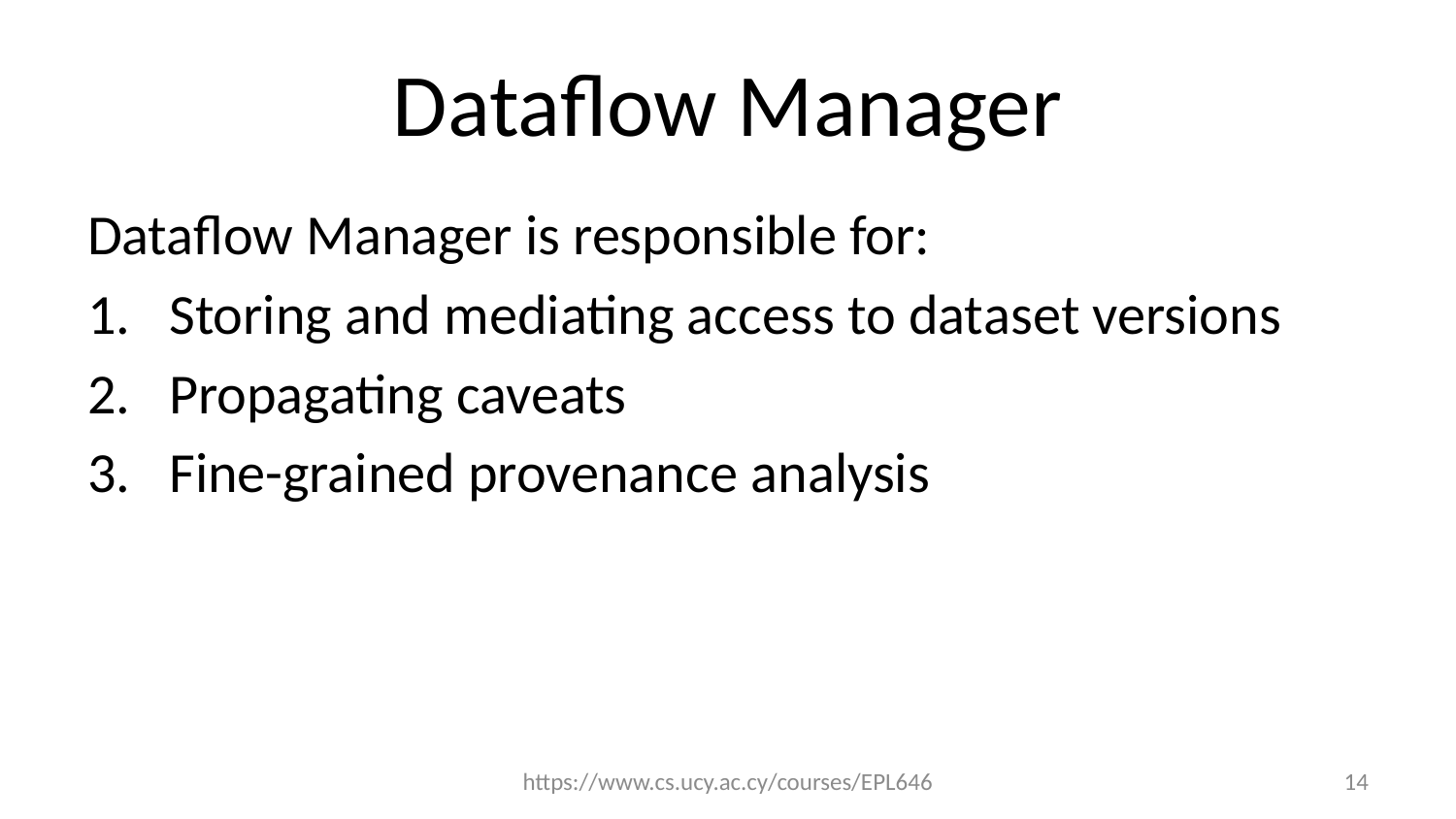

# Dataflow Manager
Dataflow Manager is responsible for:
Storing and mediating access to dataset versions
Propagating caveats
Fine-grained provenance analysis

https://www.cs.ucy.ac.cy/courses/EPL646
14